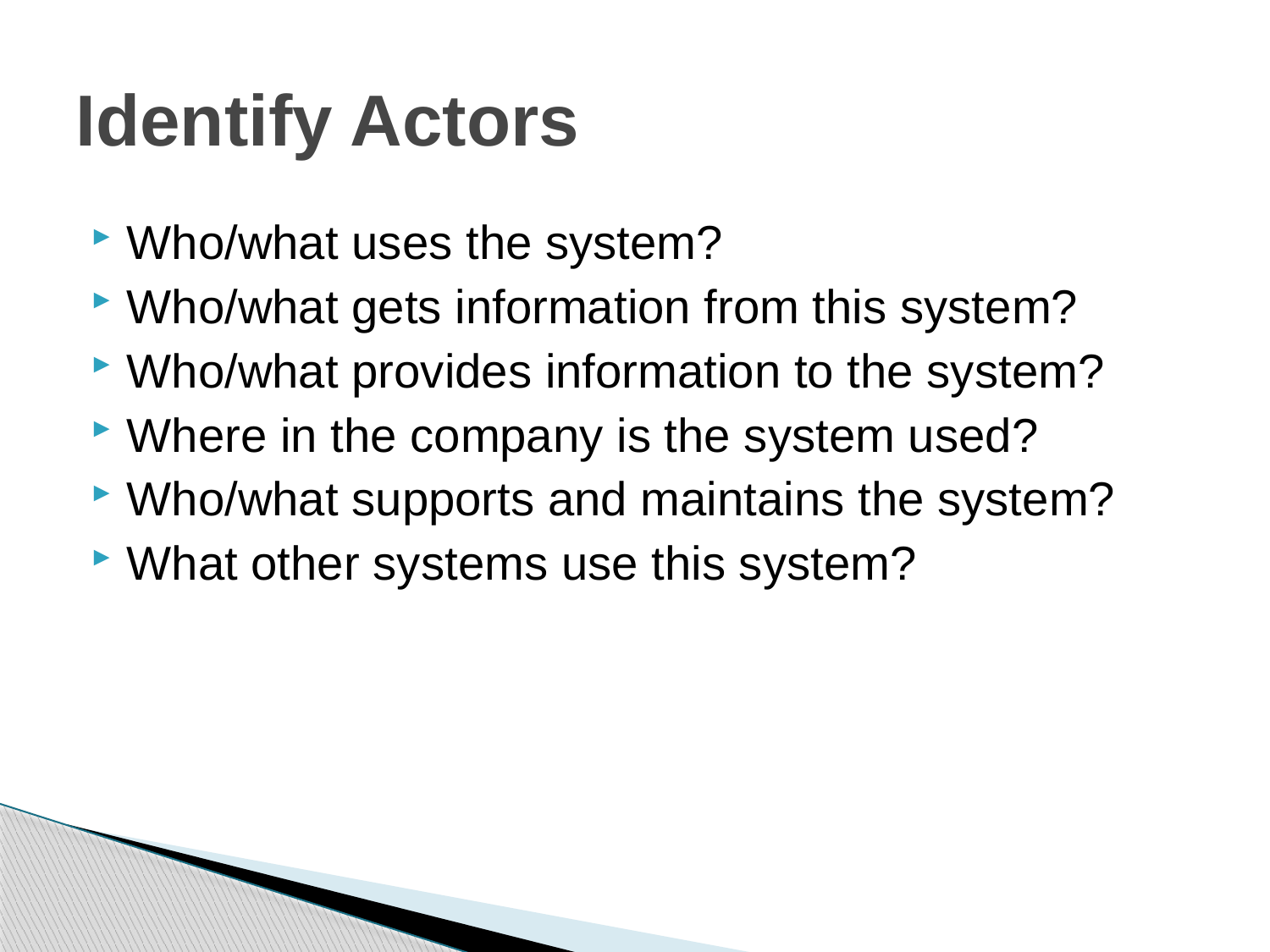

# Identify Actors
Who/what uses the system?
Who/what gets information from this system?
Who/what provides information to the system?
Where in the company is the system used?
Who/what supports and maintains the system?
What other systems use this system?